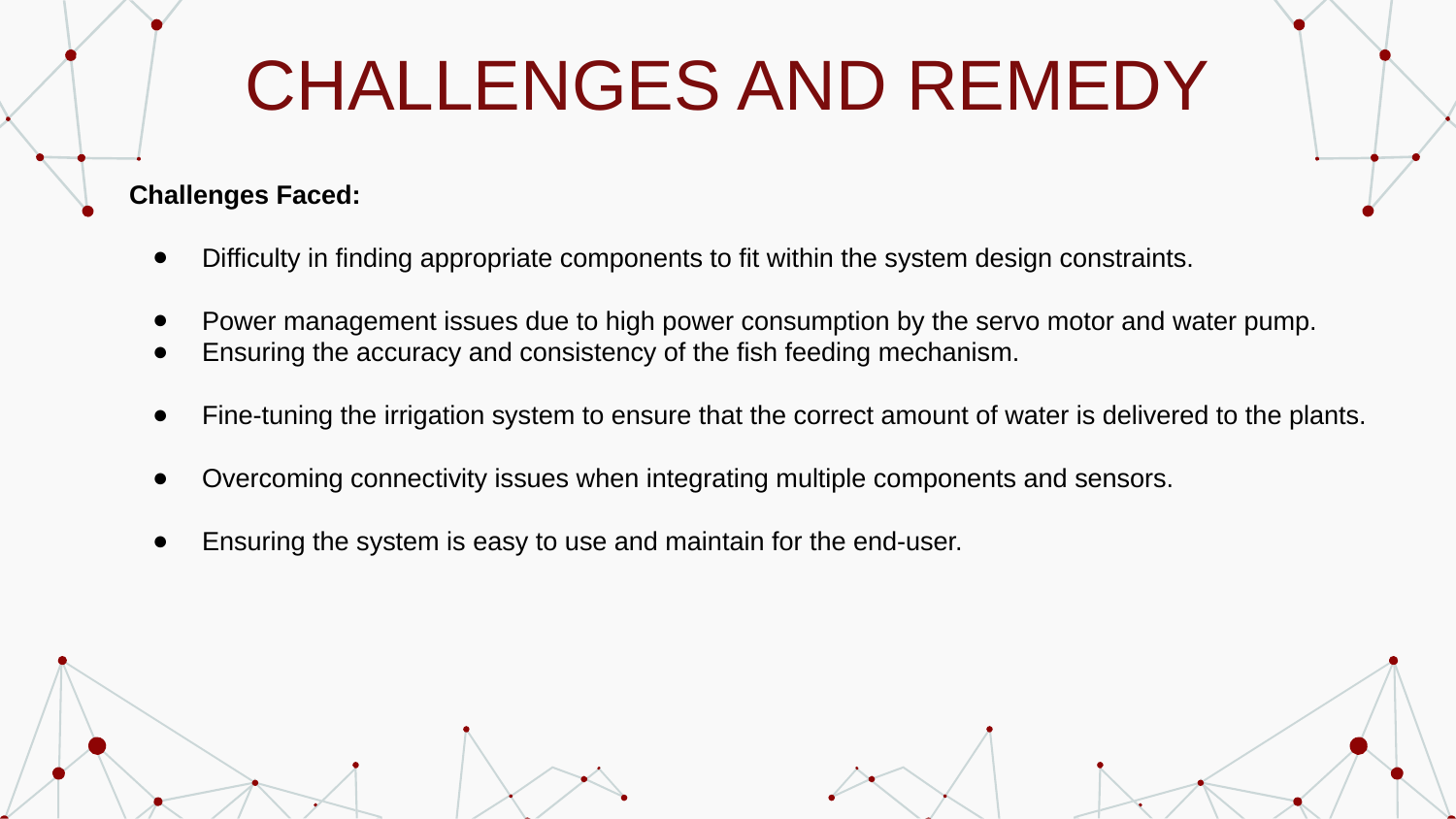

# CHALLENGES AND REMEDY
Challenges Faced:

Difficulty in finding appropriate components to fit within the system design constraints.
Power management issues due to high power consumption by the servo motor and water pump.
Ensuring the accuracy and consistency of the fish feeding mechanism.

Fine-tuning the irrigation system to ensure that the correct amount of water is delivered to the plants.

Overcoming connectivity issues when integrating multiple components and sensors.

Ensuring the system is easy to use and maintain for the end-user.